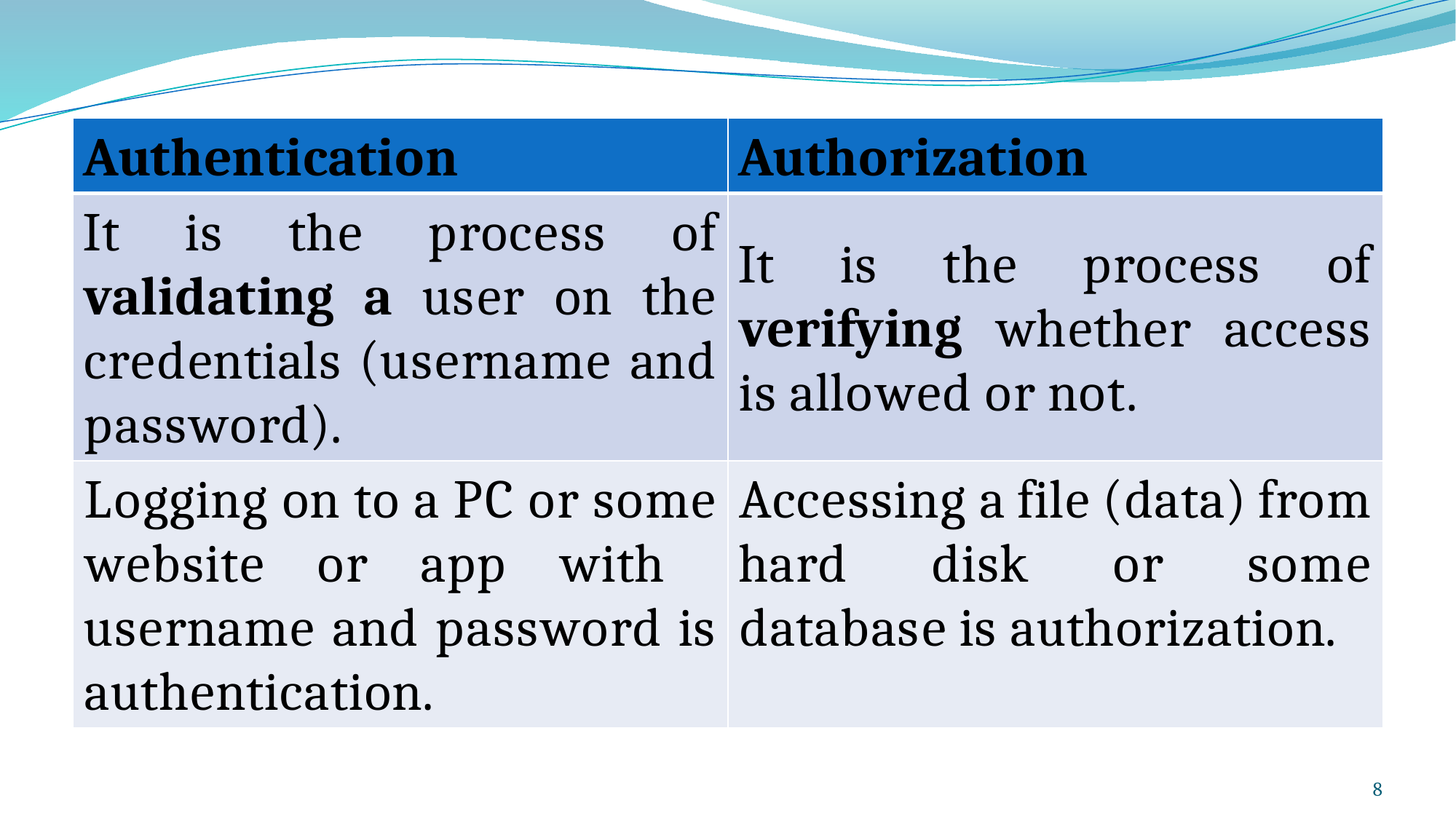

| Authentication | Authorization |
| --- | --- |
| It is the process of validating a user on the credentials (username and password). | It is the process of verifying whether access is allowed or not. |
| Logging on to a PC or some website or app with username and password is authentication. | Accessing a file (data) from hard disk or some database is authorization. |
8